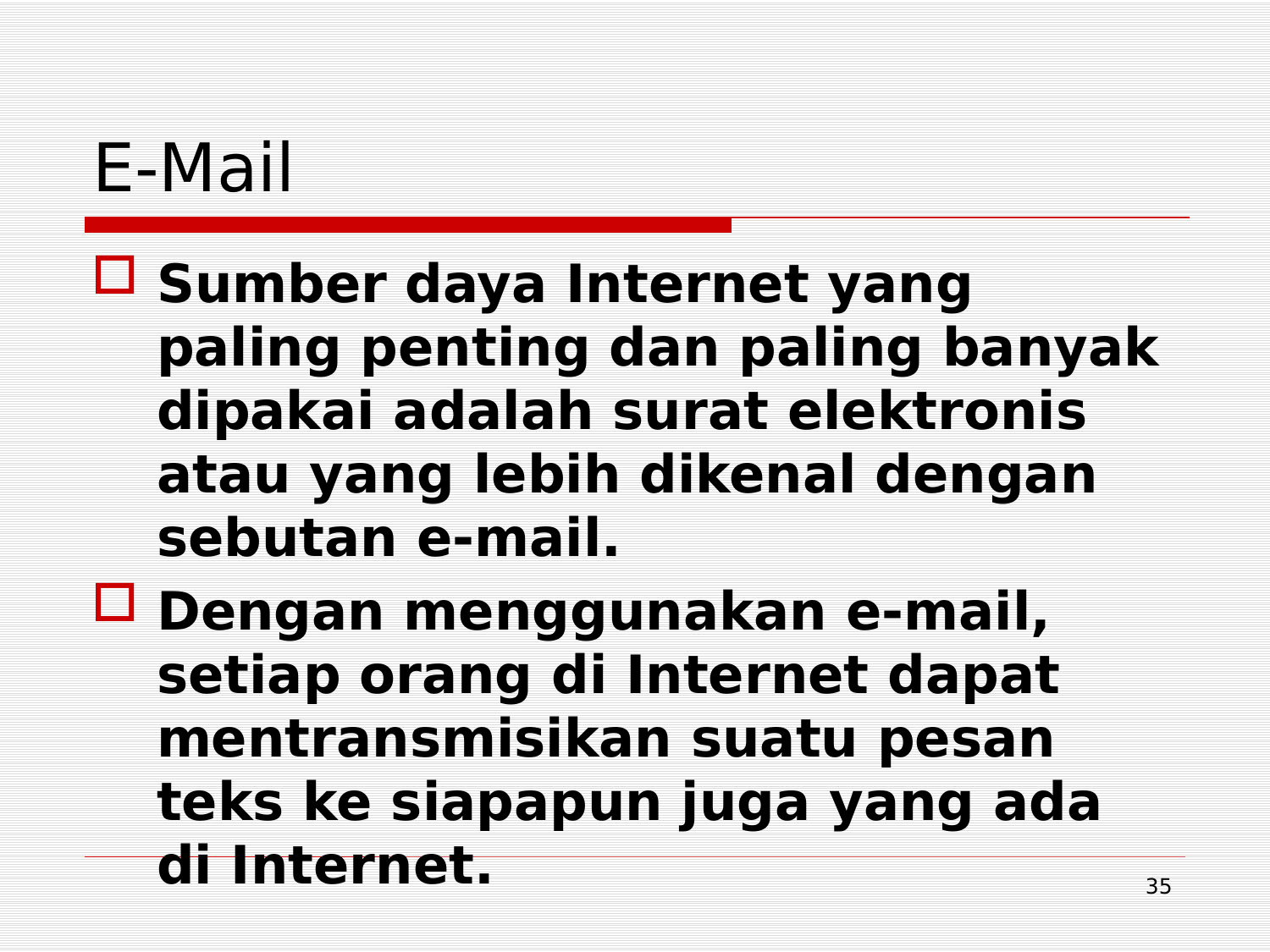

# E-Mail
Sumber daya Internet yang paling penting dan paling banyak dipakai adalah surat elektronis atau yang lebih dikenal dengan sebutan e-mail.
Dengan menggunakan e-mail, setiap orang di Internet dapat mentransmisikan suatu pesan teks ke siapapun juga yang ada di Internet.

35